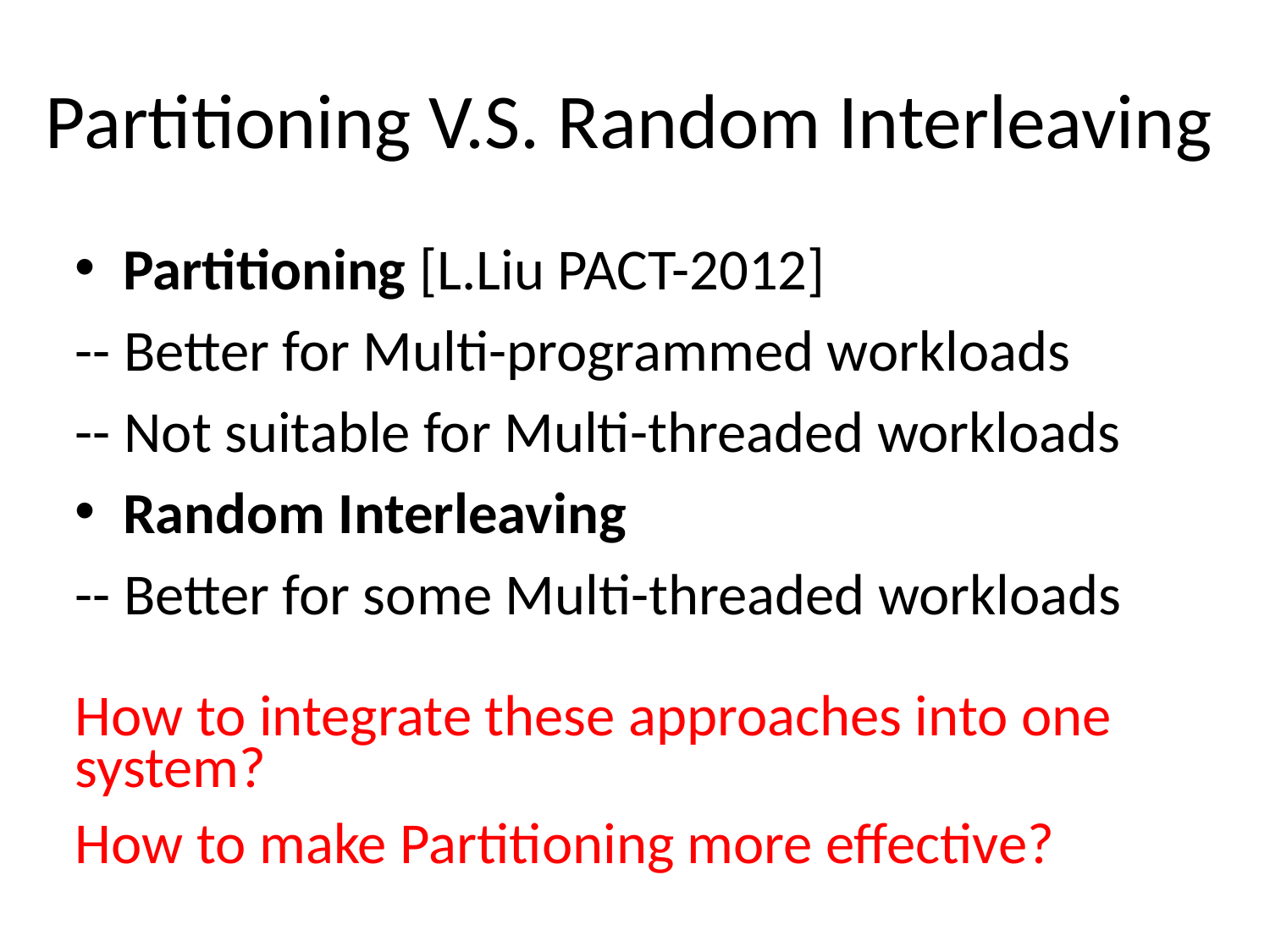

# Partitioning V.S. Random Interleaving
Partitioning [L.Liu PACT-2012]
-- Better for Multi-programmed workloads
-- Not suitable for Multi-threaded workloads
Random Interleaving
-- Better for some Multi-threaded workloads

How to integrate these approaches into one
system?
How to make Partitioning more effective?